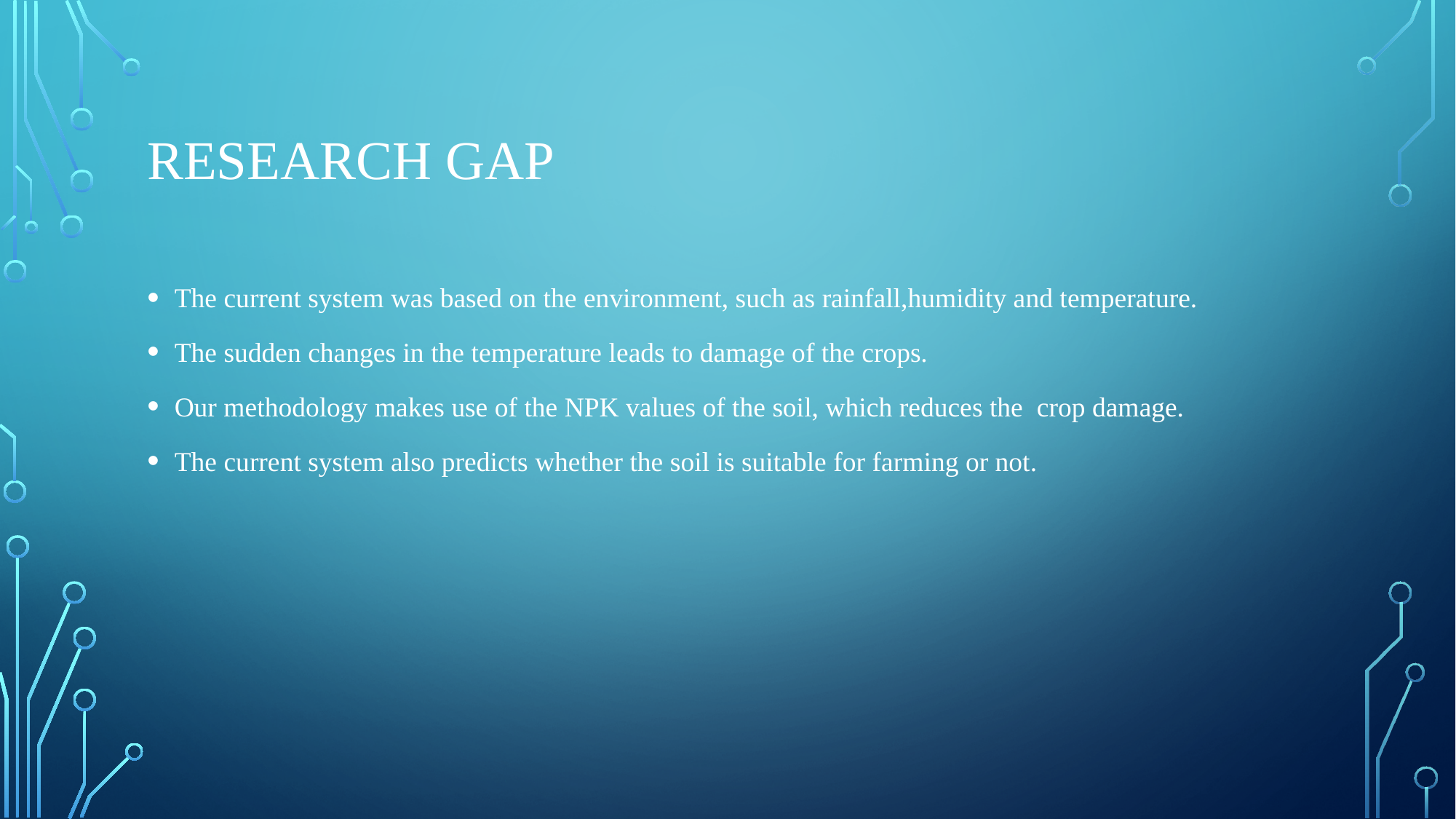

# research gap
The current system was based on the environment, such as rainfall,humidity and temperature.
The sudden changes in the temperature leads to damage of the crops.
Our methodology makes use of the NPK values of the soil, which reduces the  crop damage.
The current system also predicts whether the soil is suitable for farming or not.